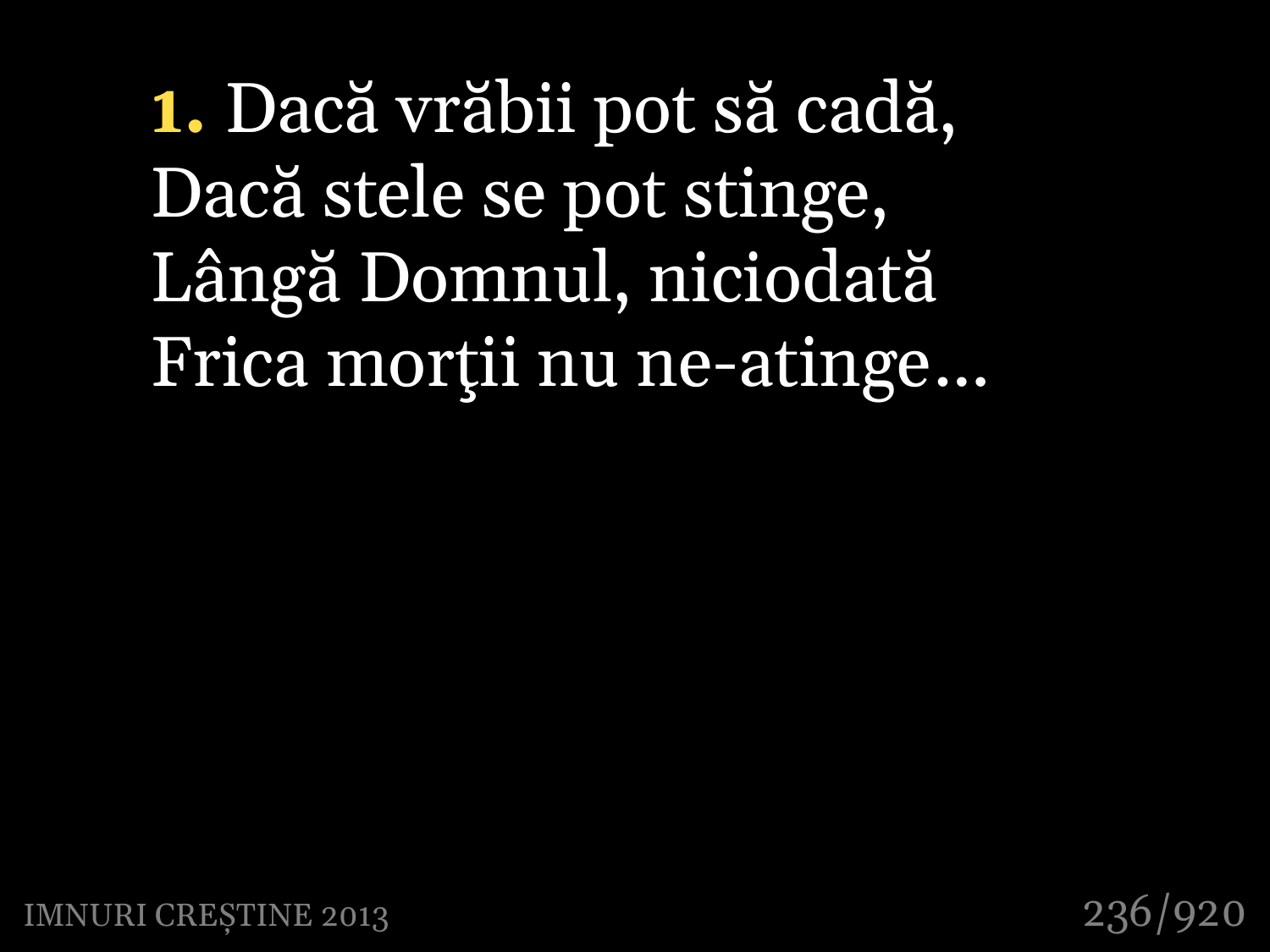

1. Dacă vrăbii pot să cadă,
Dacă stele se pot stinge,
Lângă Domnul, niciodată
Frica morţii nu ne-atinge…
236/920
IMNURI CREȘTINE 2013